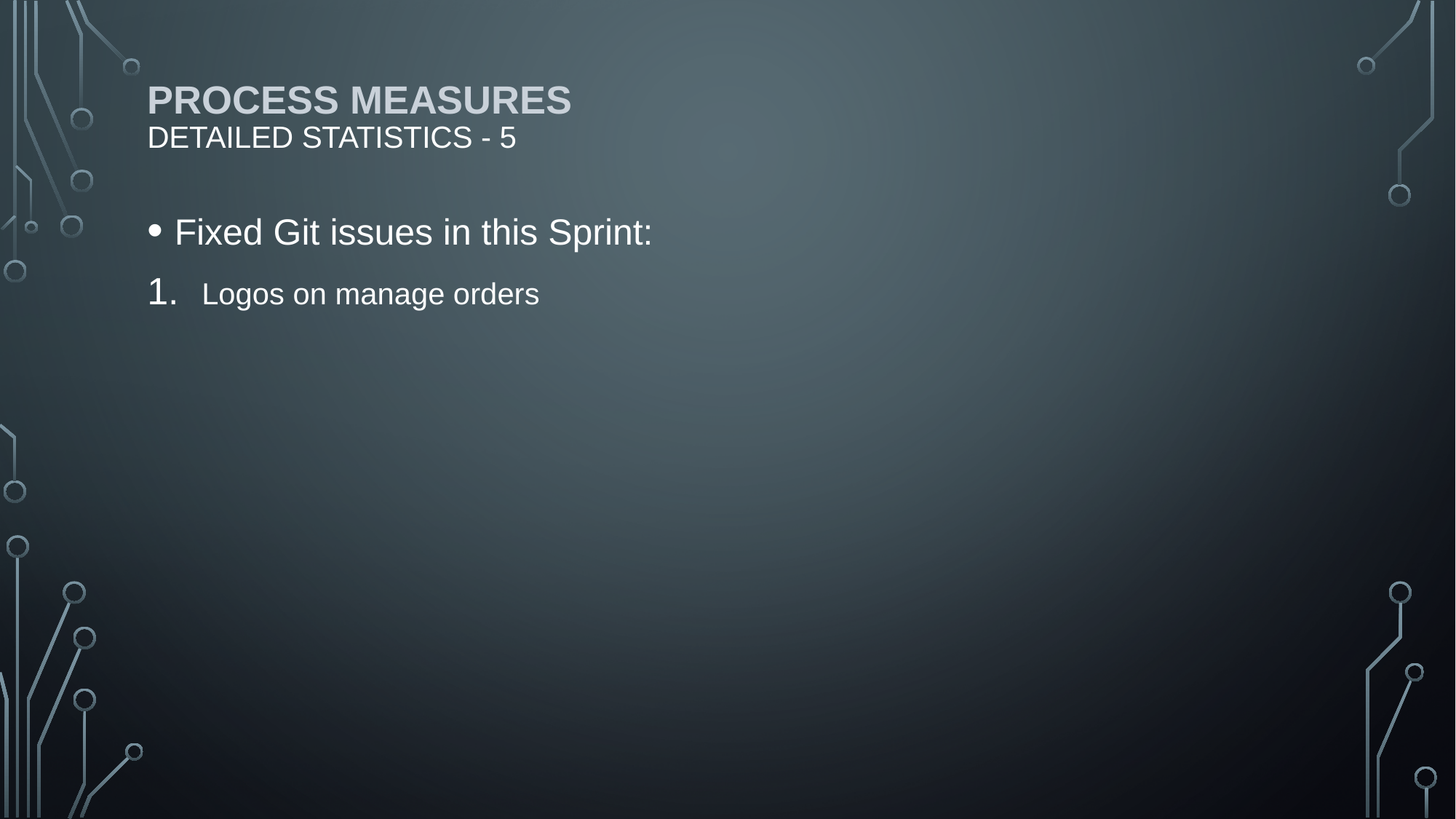

# PROCESS MEASURES detailed statistics - 5
Fixed Git issues in this Sprint:
Logos on manage orders